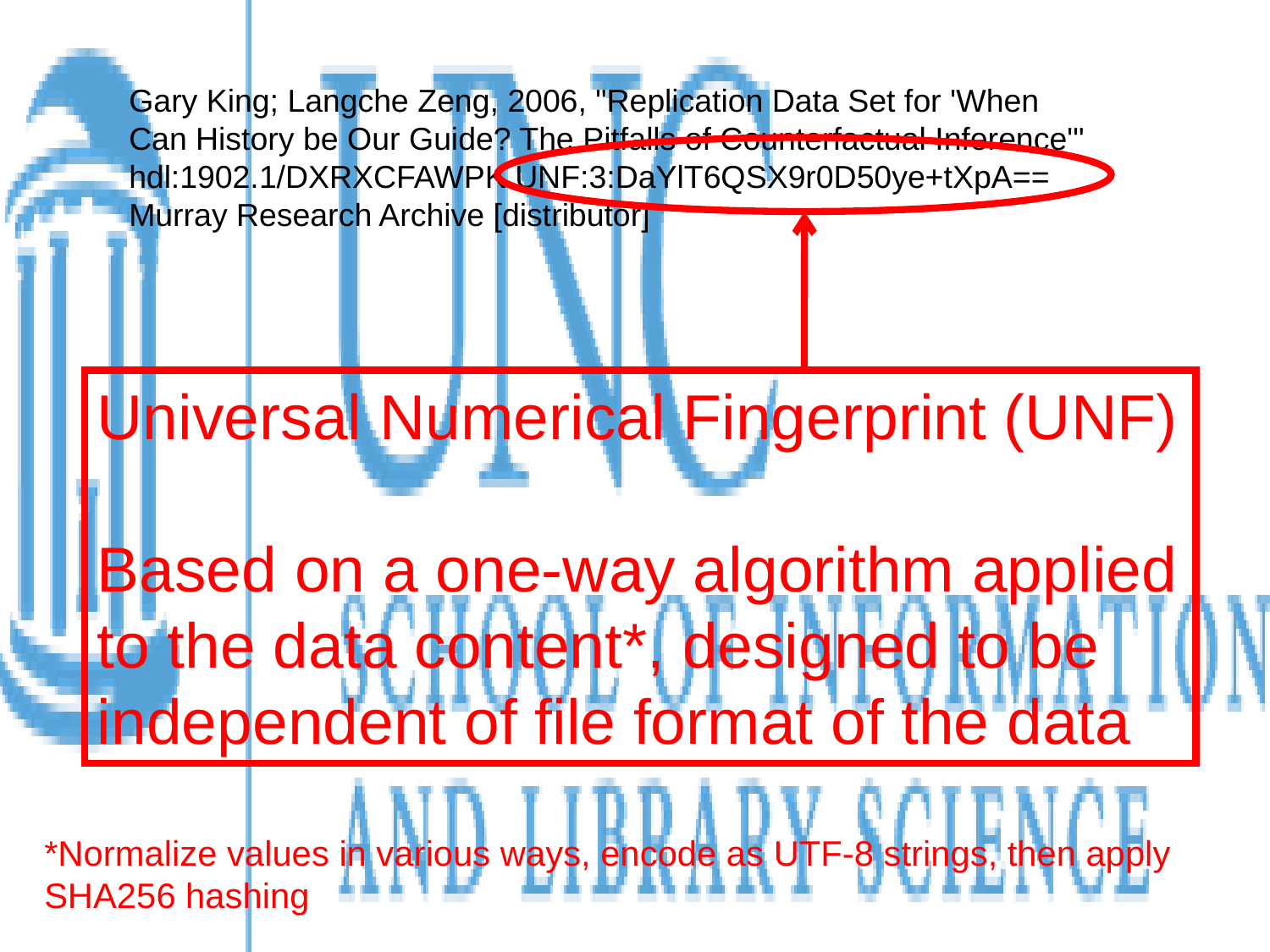

Gary King; Langche Zeng, 2006, "Replication Data Set for 'When Can History be Our Guide? The Pitfalls of Counterfactual Inference'" hdl:1902.1/DXRXCFAWPK UNF:3:DaYlT6QSX9r0D50ye+tXpA== Murray Research Archive [distributor]

Universal Numerical Fingerprint (UNF)

Based on a one-way algorithm applied to the data content*, designed to be independent of file format of the data
*Normalize values in various ways, encode as UTF-8 strings, then apply SHA256 hashing